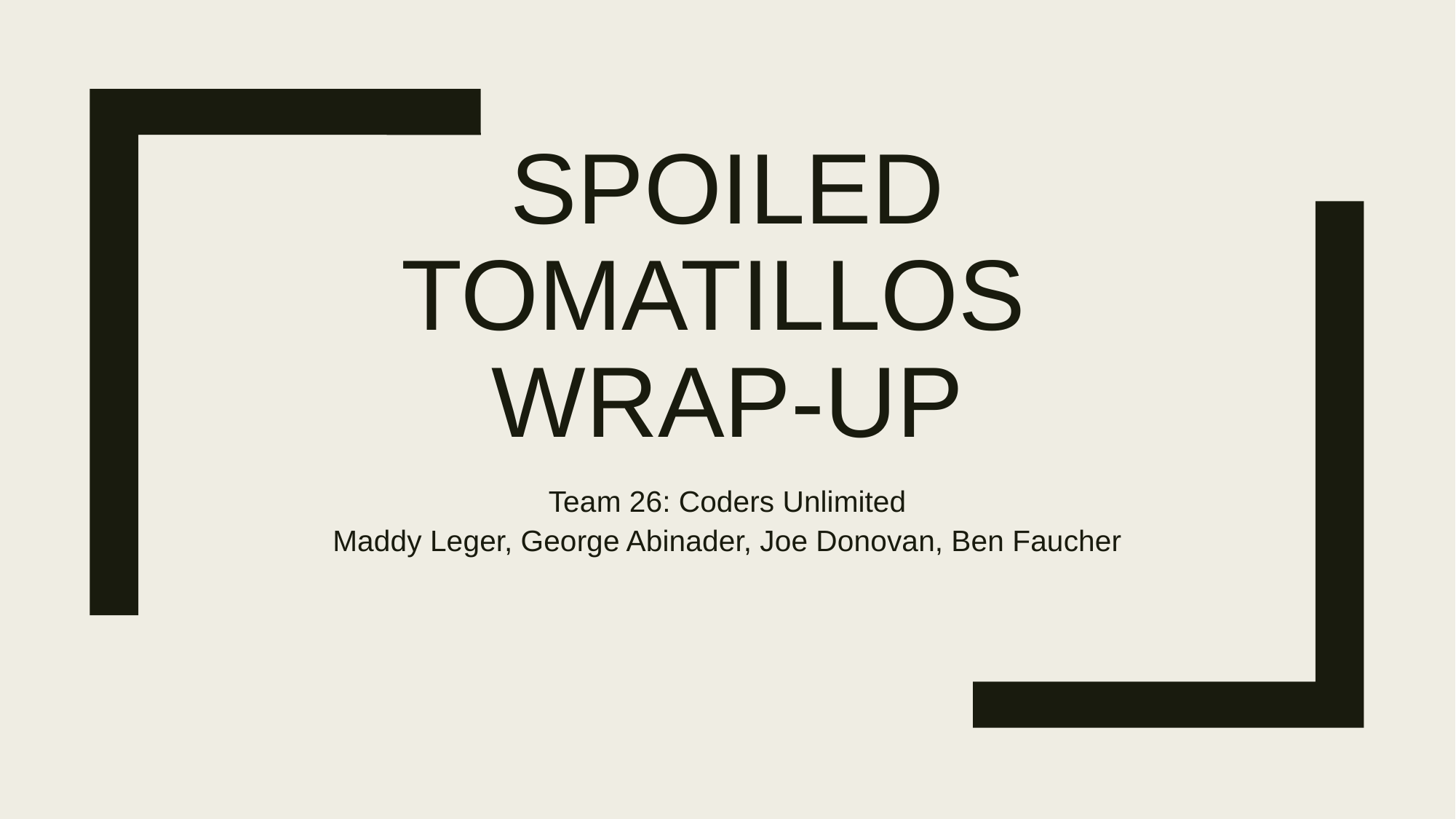

# Spoiled Tomatillos wrap-up
Team 26: Coders Unlimited
Maddy Leger, George Abinader, Joe Donovan, Ben Faucher